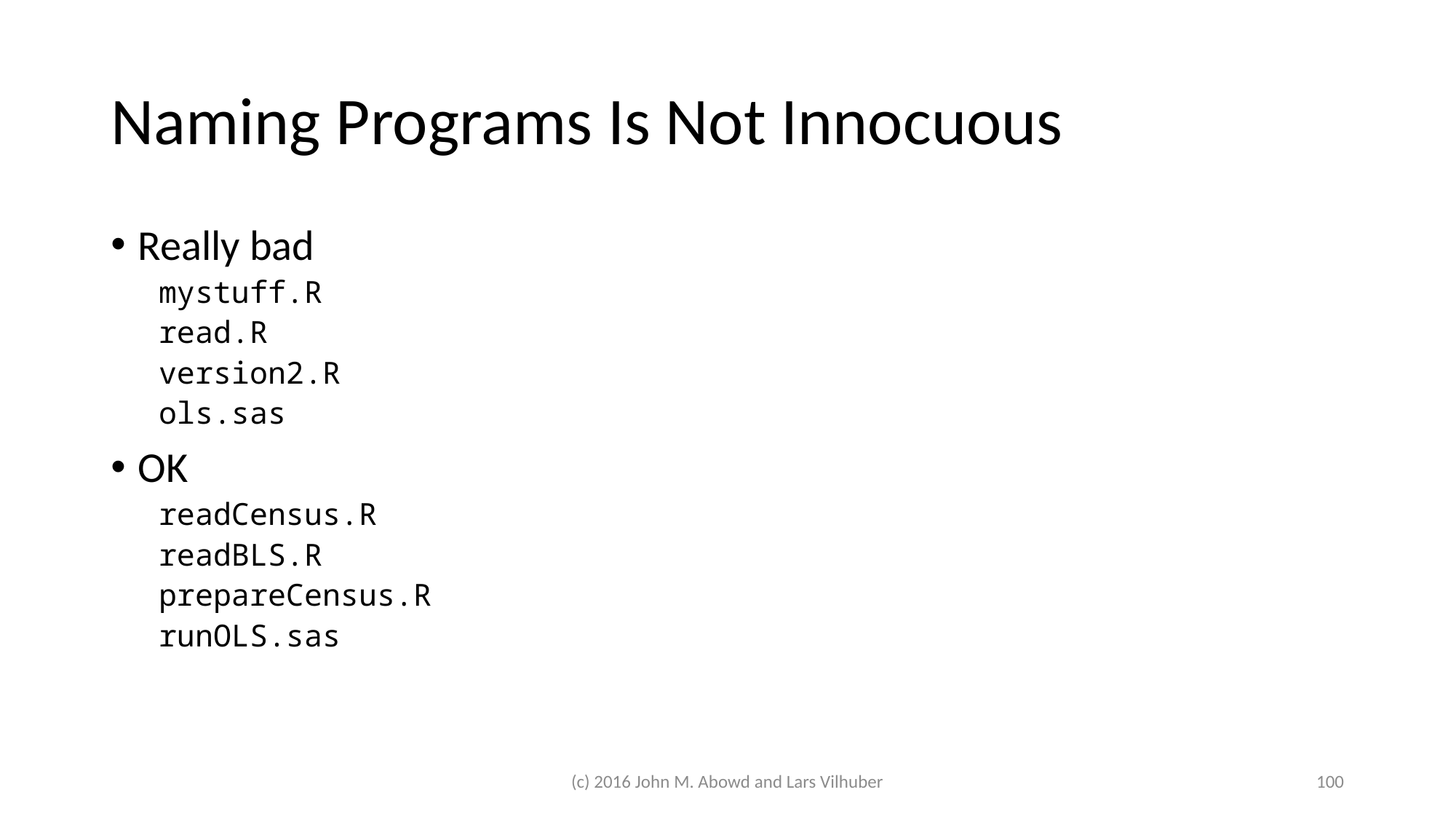

# Naming Programs Is Not Innocuous
Really bad
mystuff.R
read.R
version2.R
ols.sas
OK
readCensus.R
readBLS.R
prepareCensus.R
runOLS.sas
(c) 2016 John M. Abowd and Lars Vilhuber
100